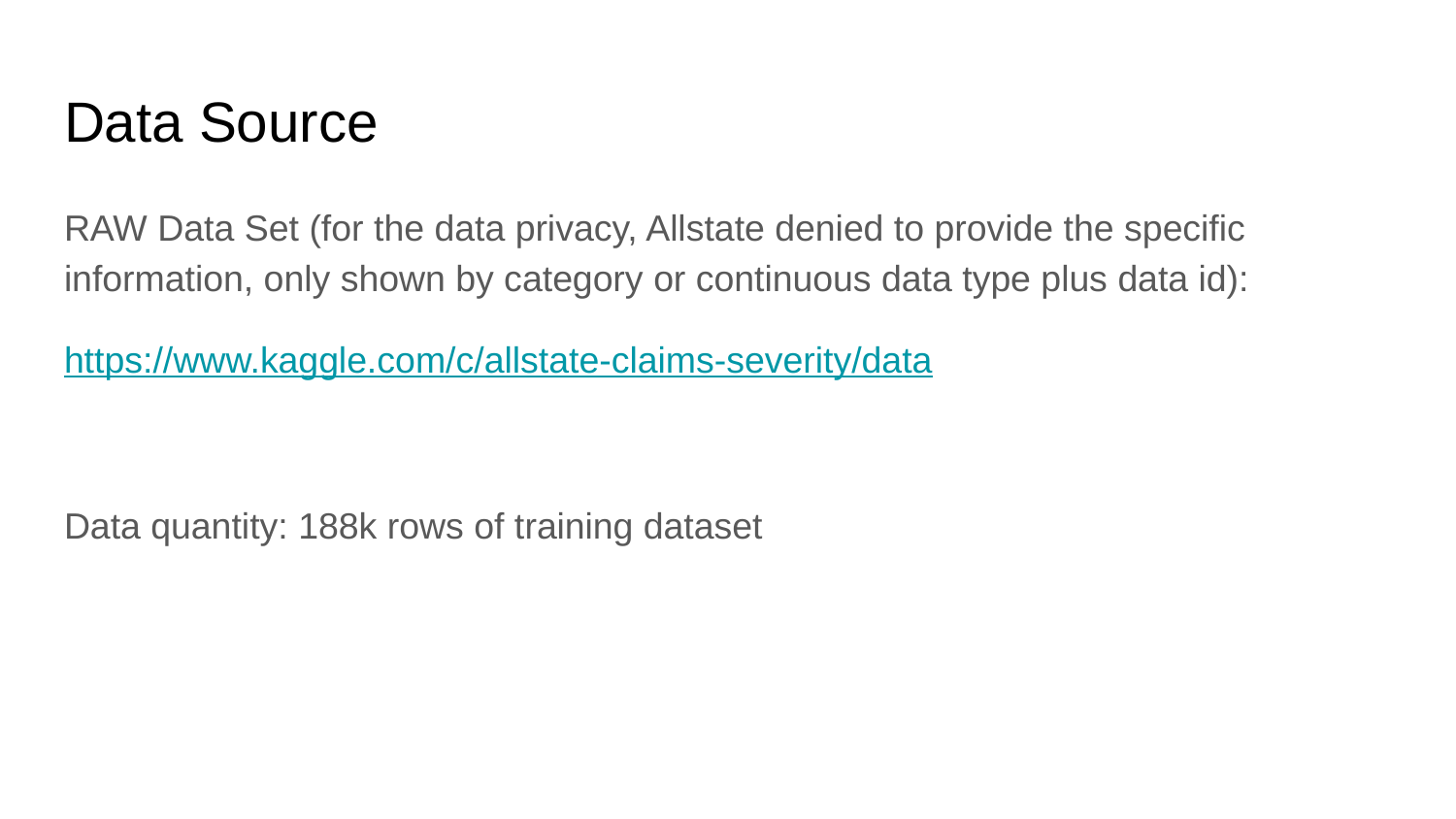

# Data Source
RAW Data Set (for the data privacy, Allstate denied to provide the specific information, only shown by category or continuous data type plus data id):
https://www.kaggle.com/c/allstate-claims-severity/data

Data quantity: 188k rows of training dataset